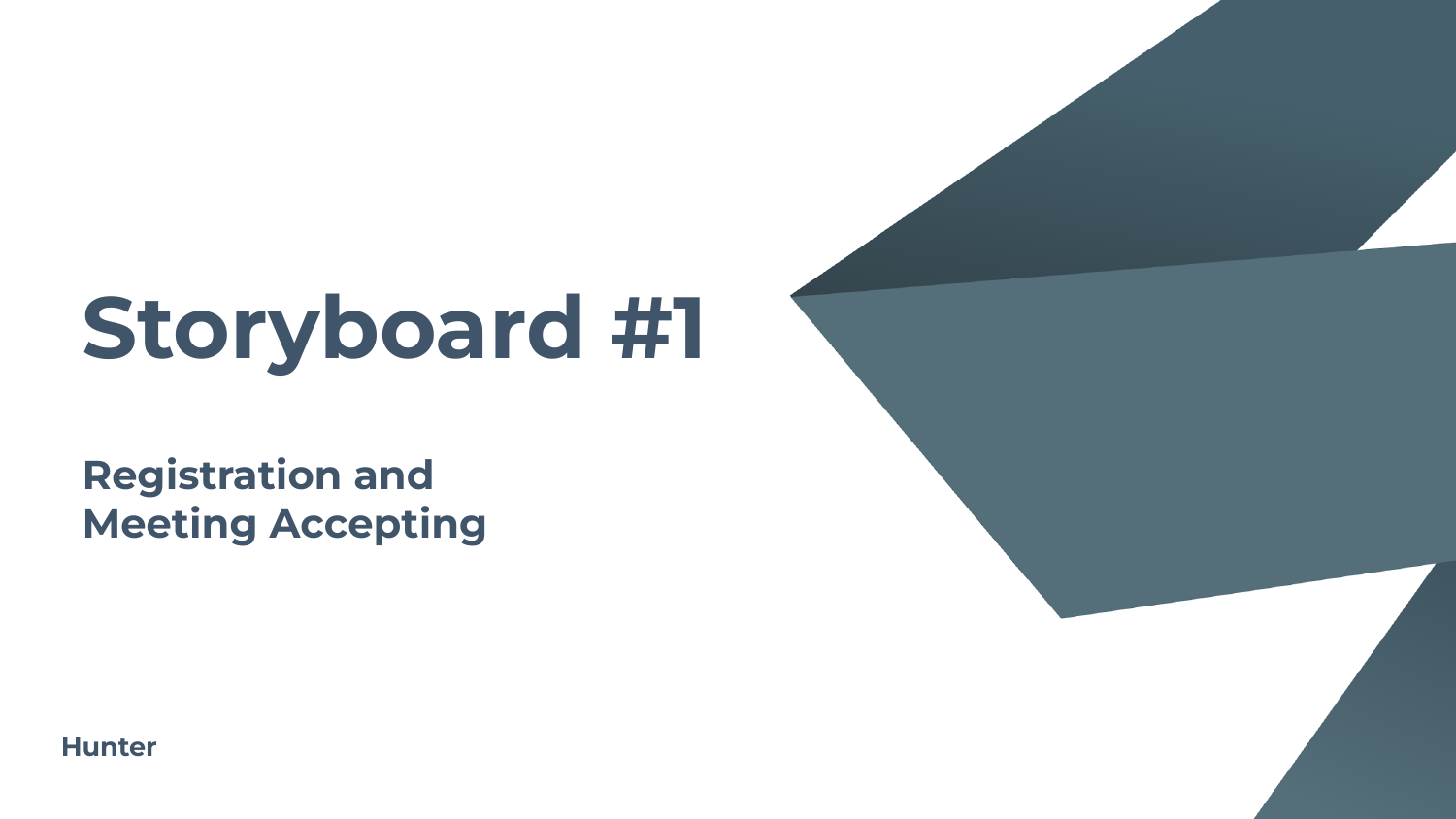

# Storyboard #1

Registration and
Meeting Accepting
Hunter